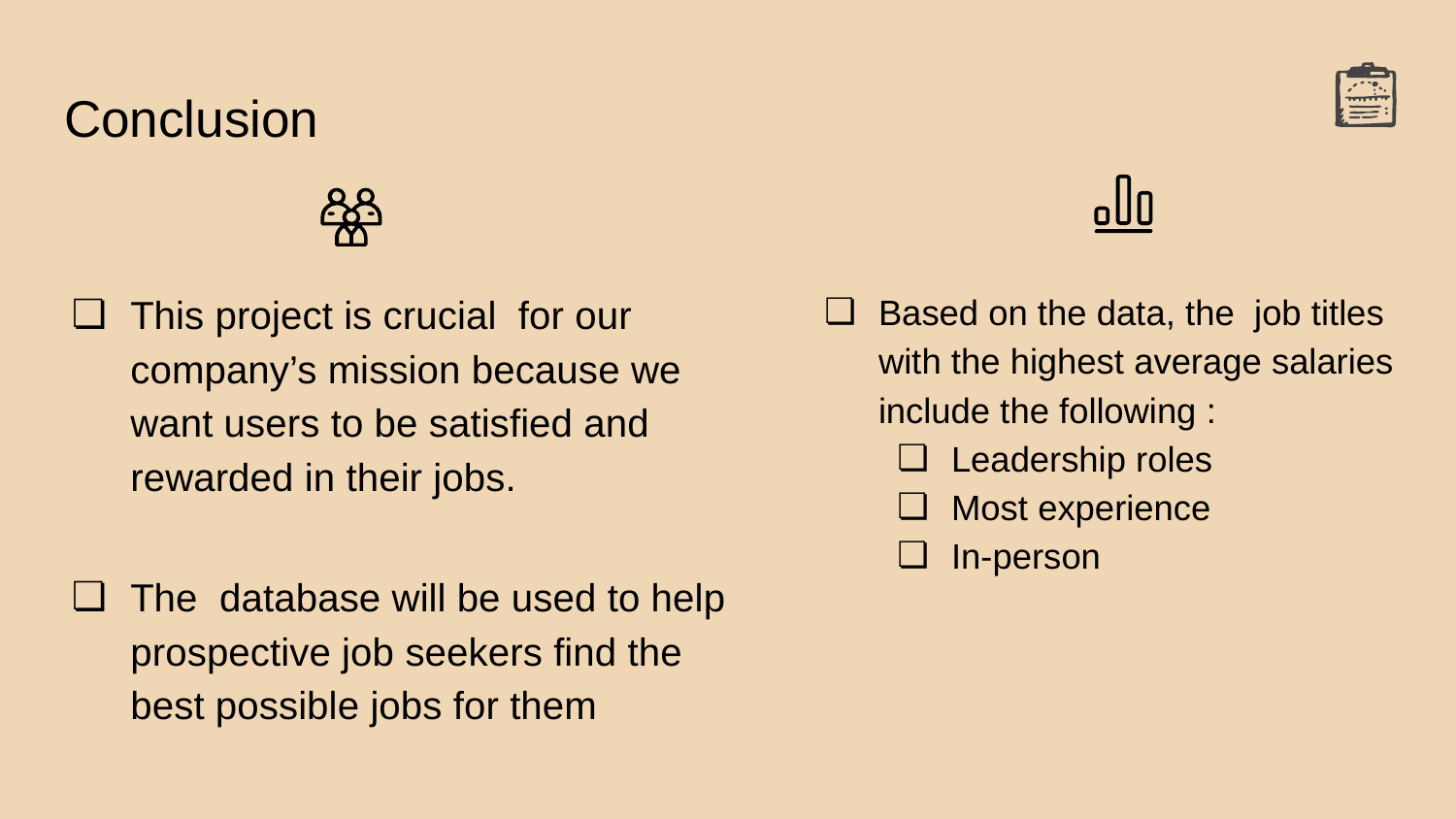

# Conclusion

This project is crucial  for our company’s mission because we want users to be satisfied and rewarded in their jobs.

The  database will be used to help prospective job seekers find the best possible jobs for them

Based on the data, the  job titles with the highest average salaries include the following :
Leadership roles
Most experience
In-person